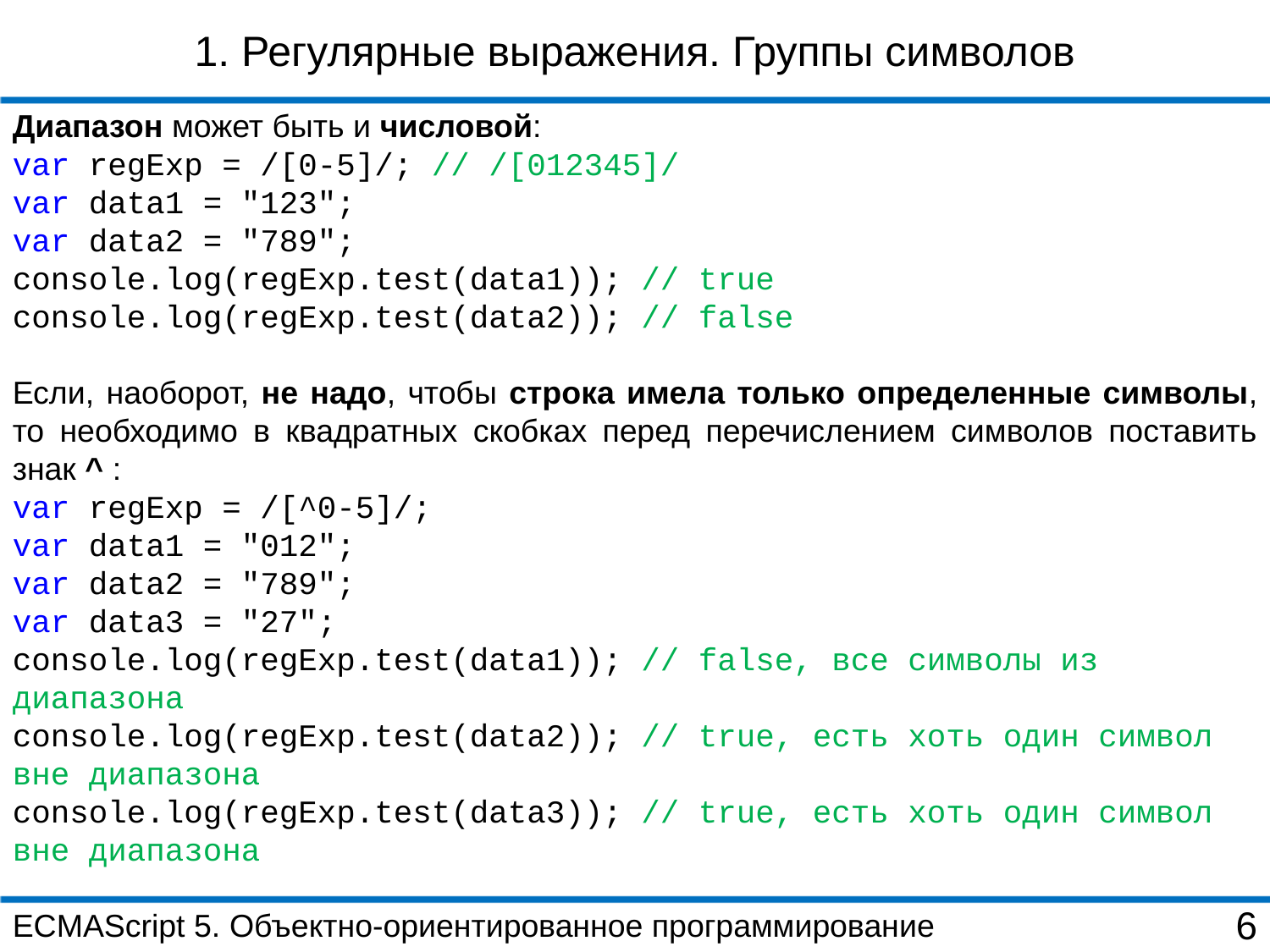

1. Регулярные выражения. Группы символов
Диапазон может быть и числовой:
var regExp = /[0-5]/; // /[012345]/
var data1 = "123";
var data2 = "789";
console.log(regExp.test(data1)); // true
console.log(regExp.test(data2)); // false

Если, наоборот, не надо, чтобы строка имела только определенные символы, то необходимо в квадратных скобках перед перечислением символов поставить знак ^ :
var regExp = /[^0-5]/;
var data1 = "012";
var data2 = "789";
var data3 = "27";
console.log(regExp.test(data1)); // false, все символы из диапазона
console.log(regExp.test(data2)); // true, есть хоть один символ вне диапазона
console.log(regExp.test(data3)); // true, есть хоть один символ вне диапазона
ECMAScript 5. Объектно-ориентированное программирование
6